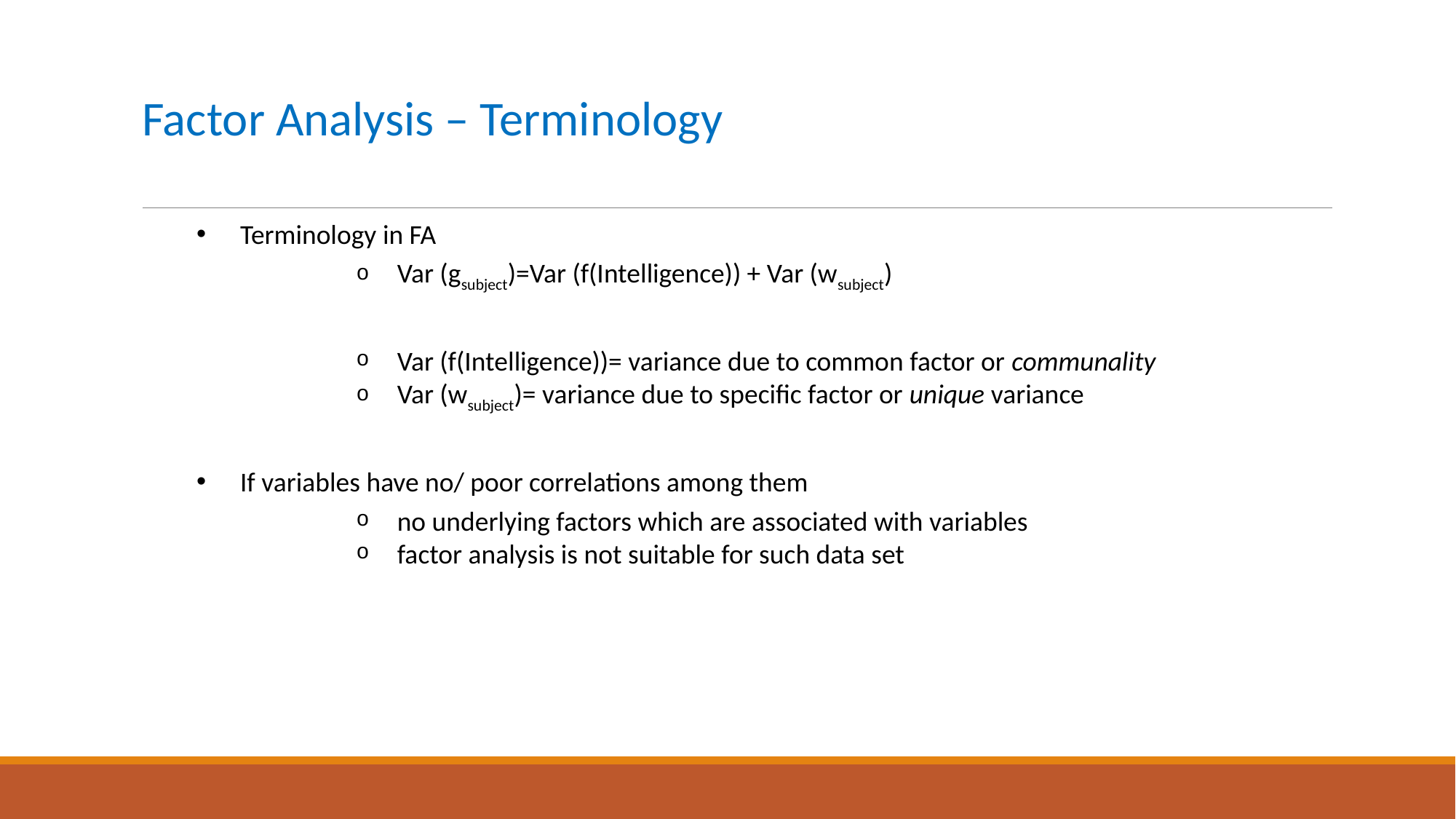

# Factor Analysis – Terminology
Terminology in FA
Var (gsubject)=Var (f(Intelligence)) + Var (wsubject)

Var (f(Intelligence))= variance due to common factor or communality
Var (wsubject)= variance due to specific factor or unique variance

If variables have no/ poor correlations among them
no underlying factors which are associated with variables
factor analysis is not suitable for such data set